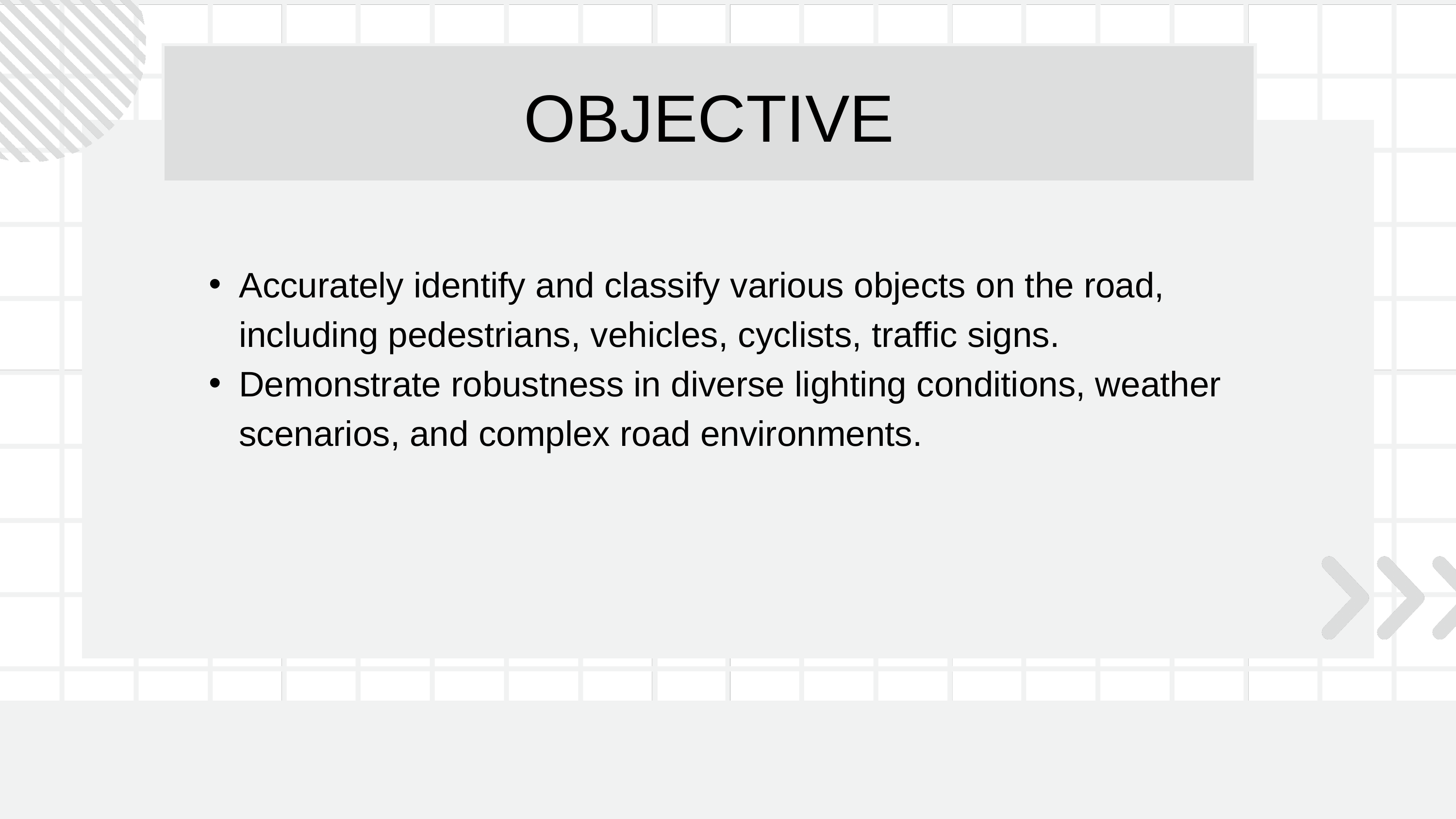

OBJECTIVE

Accurately identify and classify various objects on the road, including pedestrians, vehicles, cyclists, traffic signs.
Demonstrate robustness in diverse lighting conditions, weather scenarios, and complex road environments.